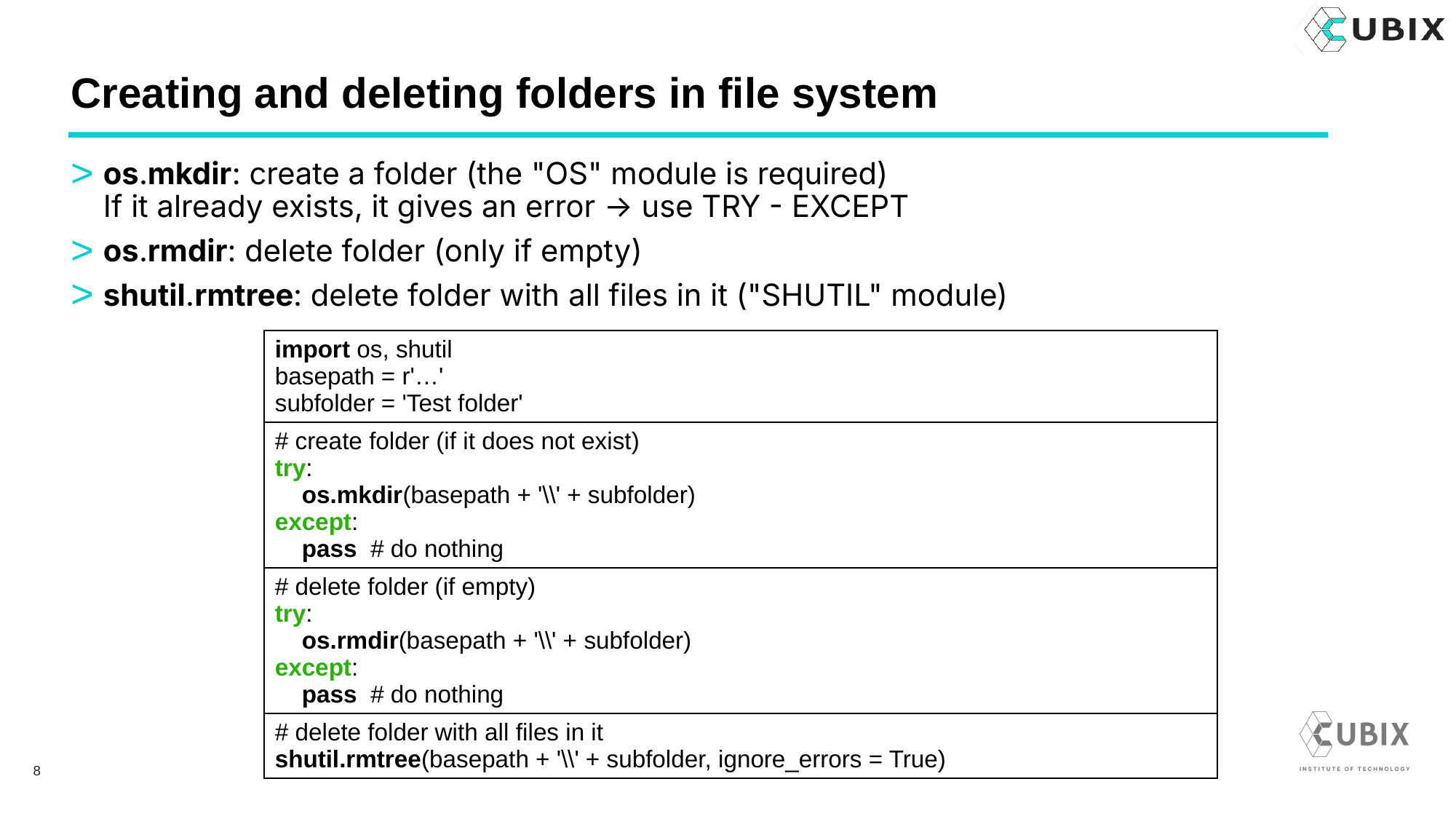

# Creating and deleting folders in file system
os.mkdir: create a folder (the "OS" module is required)
If it already exists, it gives an error -> use TRY - EXCEPT
os.rmdir: delete folder (only if empty)
shutil.rmtree: delete folder with all files in it ("SHUTIL" module)
| import os, shutil basepath = r'…' subfolder = 'Test folder' |
| --- |
| # create folder (if it does not exist) try: os.mkdir(basepath + '\\' + subfolder) except: pass # do nothing |
| # delete folder (if empty) try: os.rmdir(basepath + '\\' + subfolder) except: pass # do nothing |
| # delete folder with all files in it shutil.rmtree(basepath + '\\' + subfolder, ignore\_errors = True) |